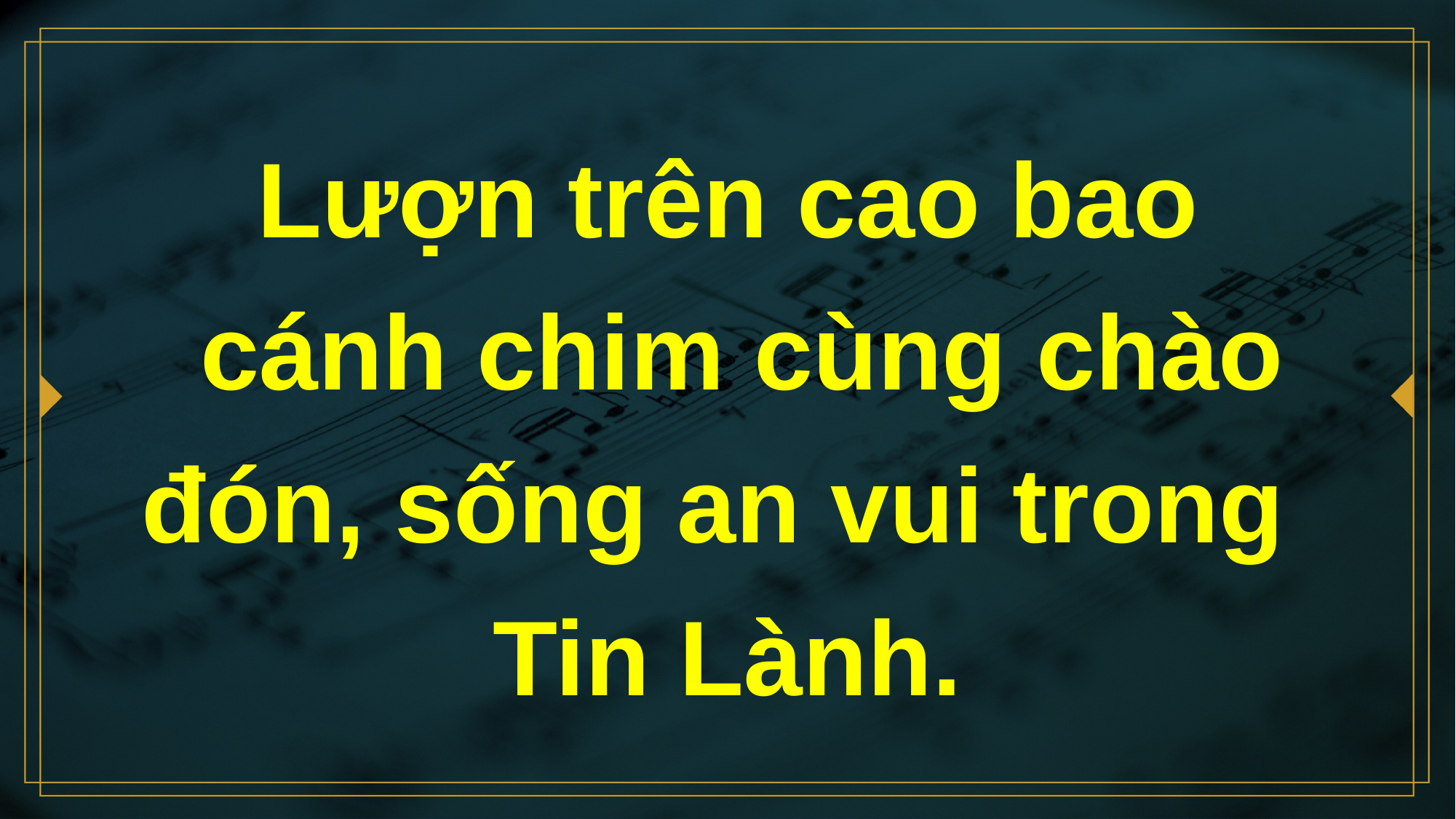

# Lượn trên cao bao cánh chim cùng chào đón, sống an vui trong Tin Lành.